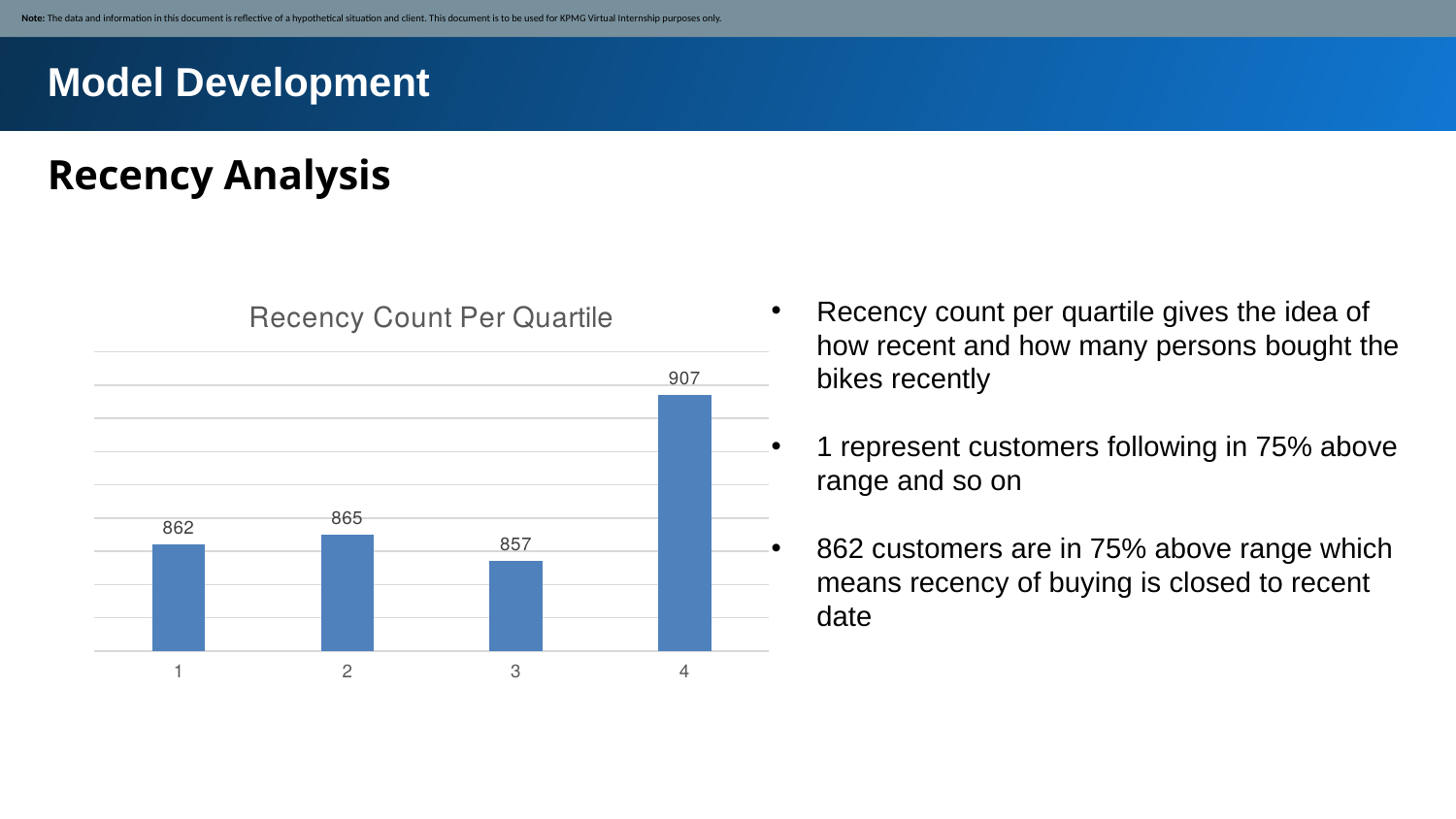

Note: The data and information in this document is reflective of a hypothetical situation and client. This document is to be used for KPMG Virtual Internship purposes only.
Model Development
Recency Analysis

### Chart: Recency Count Per Quartile

| Category | Total |
|---|---|
| 1 | 862.0 |
| 2 | 865.0 |
| 3 | 857.0 |
| 4 | 907.0 |
Recency count per quartile gives the idea of how recent and how many persons bought the bikes recently

1 represent customers following in 75% above range and so on

862 customers are in 75% above range which means recency of buying is closed to recent date